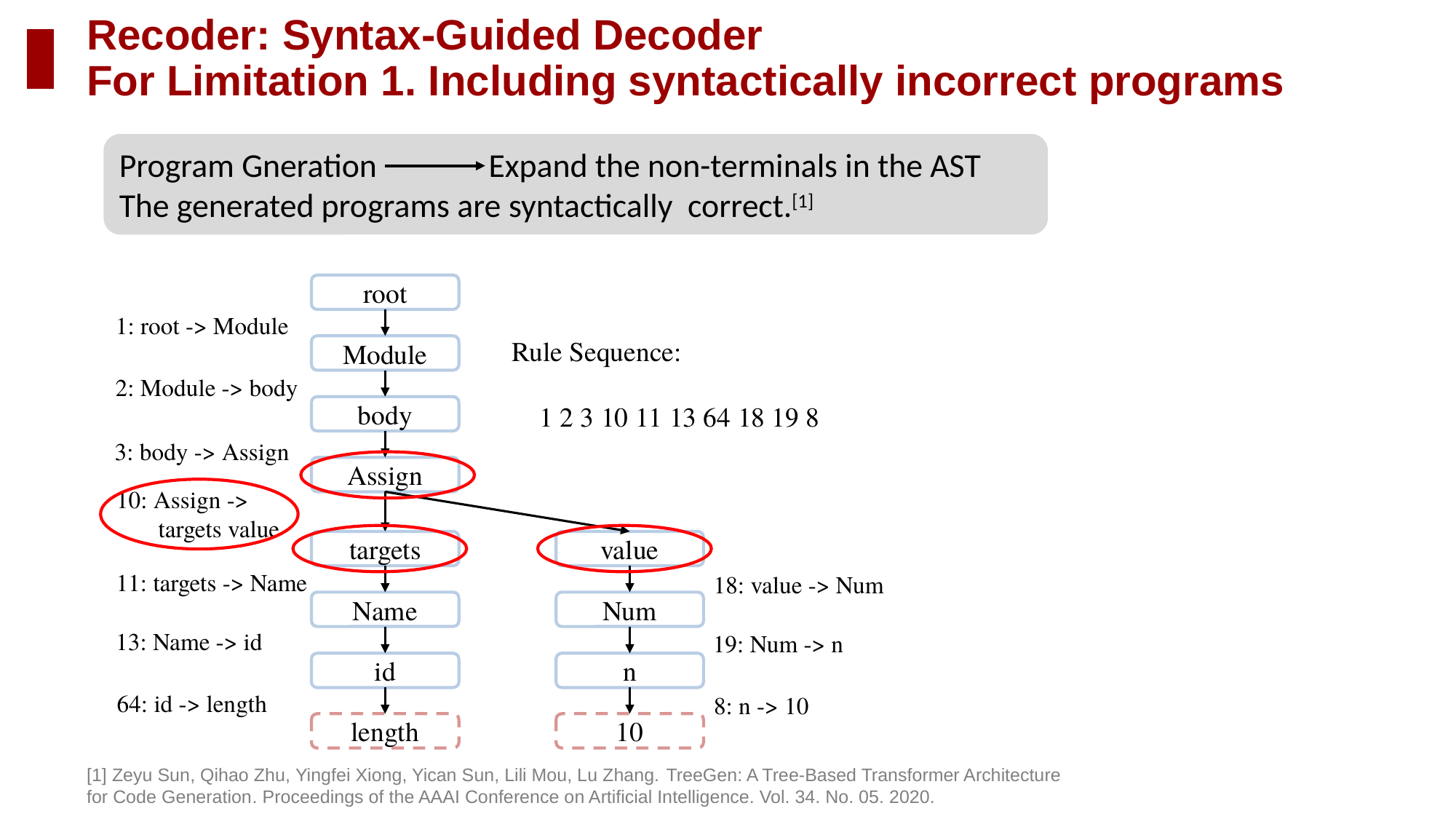

# Recoder: Syntax-Guided Decoder For Limitation 1. Including syntactically incorrect programs
Program Gneration               Expand the non-terminals in the AST
The generated programs are syntactically  correct.[1]
root
1: root -> Module
Rule Sequence:

    1 2 3 10 11 13 64 18 19 8
Module
2: Module -> body
body
3: body -> Assign

Assign

10: Assign ->
       targets value

targets
value
11: targets -> Name
18: value -> Num
Name
Num
13: Name -> id
19: Num -> n
id
n
64: id -> length
8: n -> 10
length
10
[1] Zeyu Sun, Qihao Zhu, Yingfei Xiong, Yican Sun, Lili Mou, Lu Zhang. TreeGen: A Tree-Based Transformer Architecture for Code Generation. Proceedings of the AAAI Conference on Artificial Intelligence. Vol. 34. No. 05. 2020.